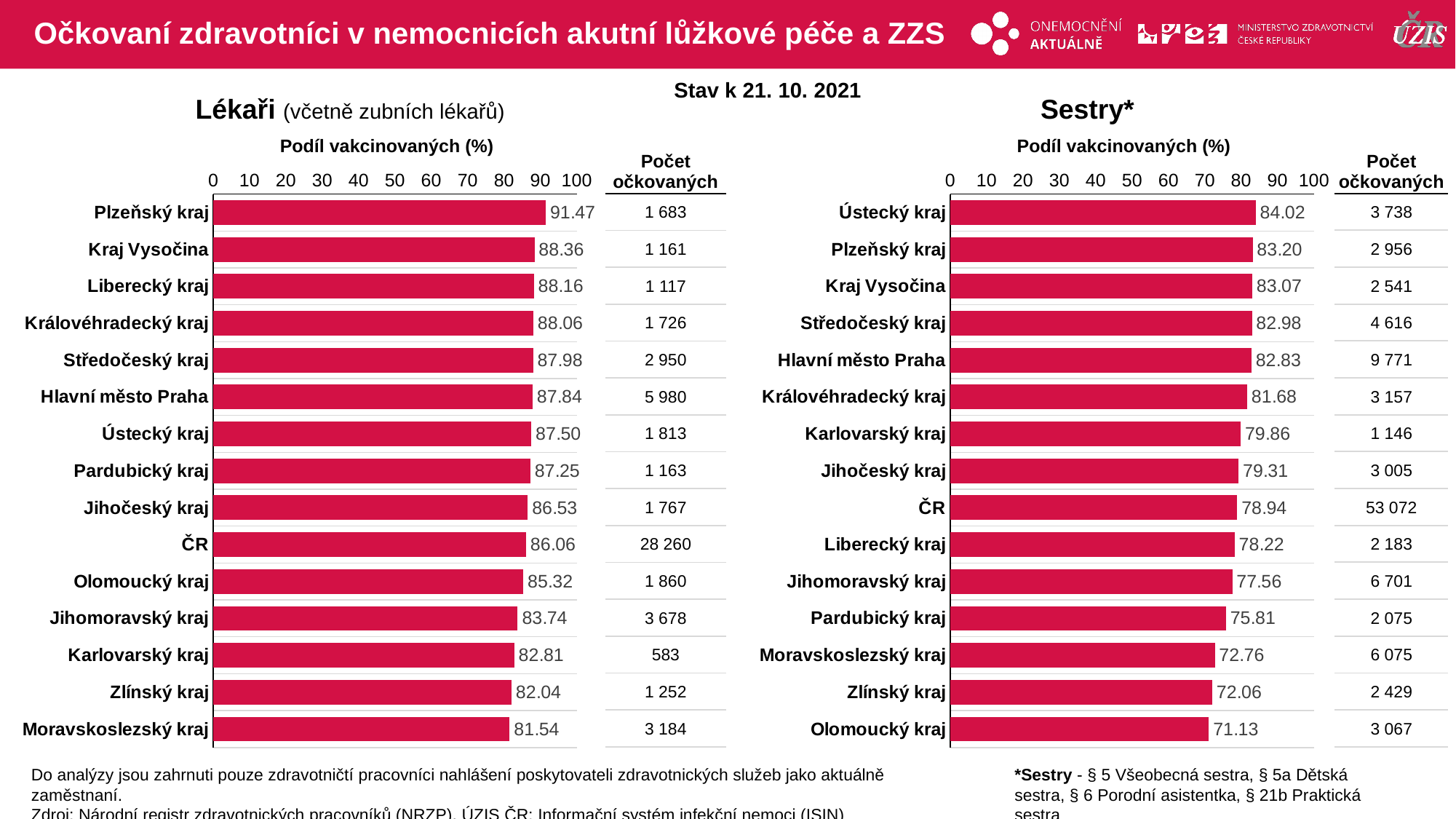

# Očkovaní zdravotníci v nemocnicích akutní lůžkové péče a ZZS
Stav k 21. 10. 2021
Lékaři (včetně zubních lékařů)
Sestry*
Podíl vakcinovaných (%)
Podíl vakcinovaných (%)
| Počet očkovaných |
| --- |
| 3 738 |
| 2 956 |
| 2 541 |
| 4 616 |
| 9 771 |
| 3 157 |
| 1 146 |
| 3 005 |
| 53 072 |
| 2 183 |
| 6 701 |
| 2 075 |
| 6 075 |
| 2 429 |
| 3 067 |
| Počet očkovaných |
| --- |
| 1 683 |
| 1 161 |
| 1 117 |
| 1 726 |
| 2 950 |
| 5 980 |
| 1 813 |
| 1 163 |
| 1 767 |
| 28 260 |
| 1 860 |
| 3 678 |
| 583 |
| 1 252 |
| 3 184 |

### Chart

| Category | % |
|---|---|
| Plzeňský kraj | 91.46739 |
| Kraj Vysočina | 88.35616 |
| Liberecký kraj | 88.16101 |
| Královéhradecký kraj | 88.06122 |
| Středočeský kraj | 87.98091 |
| Hlavní město Praha | 87.83784 |
| Ústecký kraj | 87.5 |
| Pardubický kraj | 87.24681 |
| Jihočeský kraj | 86.53281 |
| ČR | 86.06146 |
| Olomoucký kraj | 85.3211 |
| Jihomoravský kraj | 83.74317 |
| Karlovarský kraj | 82.8125 |
| Zlínský kraj | 82.04456 |
| Moravskoslezský kraj | 81.53649 |

### Chart

| Category | % |
|---|---|
| Ústecký kraj | 84.01888 |
| Plzeňský kraj | 83.1973 |
| Kraj Vysočina | 83.06636 |
| Středočeský kraj | 82.97681 |
| Hlavní město Praha | 82.82614 |
| Královéhradecký kraj | 81.68176 |
| Karlovarský kraj | 79.86063 |
| Jihočeský kraj | 79.30852 |
| ČR | 78.93508 |
| Liberecký kraj | 78.21569 |
| Jihomoravský kraj | 77.55787 |
| Pardubický kraj | 75.81293 |
| Moravskoslezský kraj | 72.76321 |
| Zlínský kraj | 72.05577 |
| Olomoucký kraj | 71.12709 |
Do analýzy jsou zahrnuti pouze zdravotničtí pracovníci nahlášení poskytovateli zdravotnických služeb jako aktuálně zaměstnaní.
Zdroj: Národní registr zdravotnických pracovníků (NRZP), ÚZIS ČR; Informační systém infekční nemoci (ISIN)
*Sestry - § 5 Všeobecná sestra, § 5a Dětská sestra, § 6 Porodní asistentka, § 21b Praktická sestra